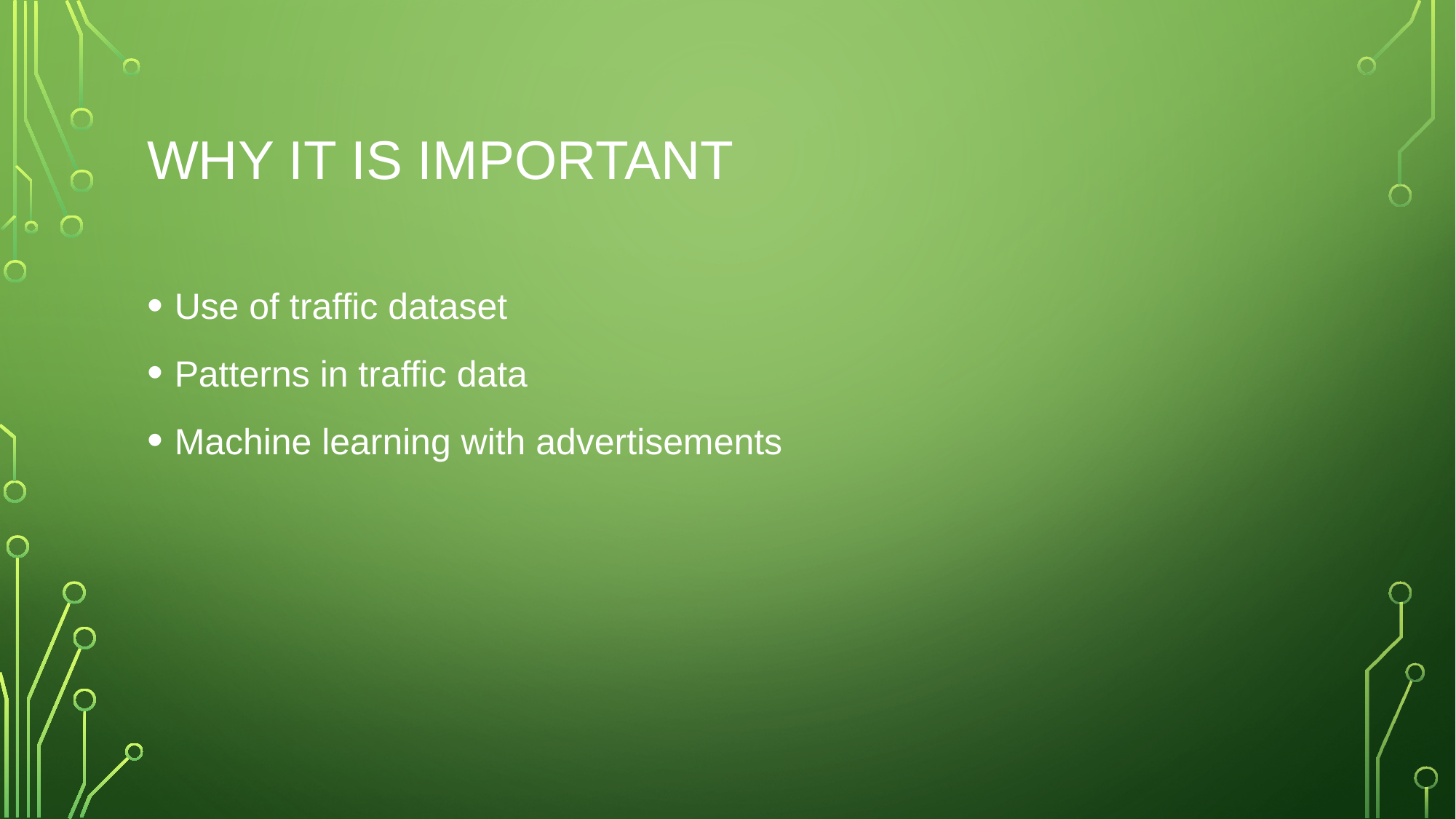

# Why it is important
Use of traffic dataset
Patterns in traffic data
Machine learning with advertisements